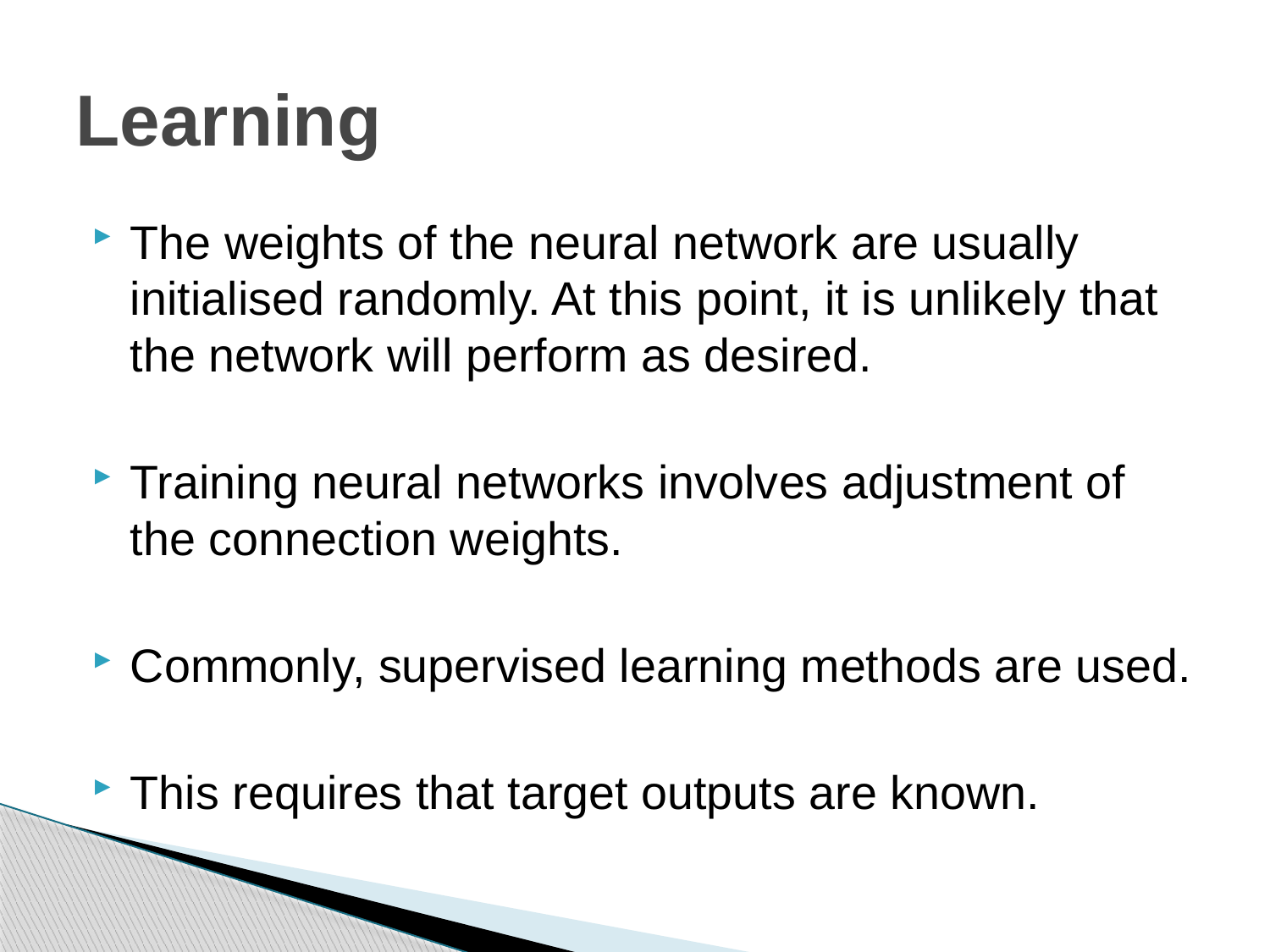

# Learning
The weights of the neural network are usually initialised randomly. At this point, it is unlikely that the network will perform as desired.

Training neural networks involves adjustment of the connection weights.

Commonly, supervised learning methods are used.

This requires that target outputs are known.